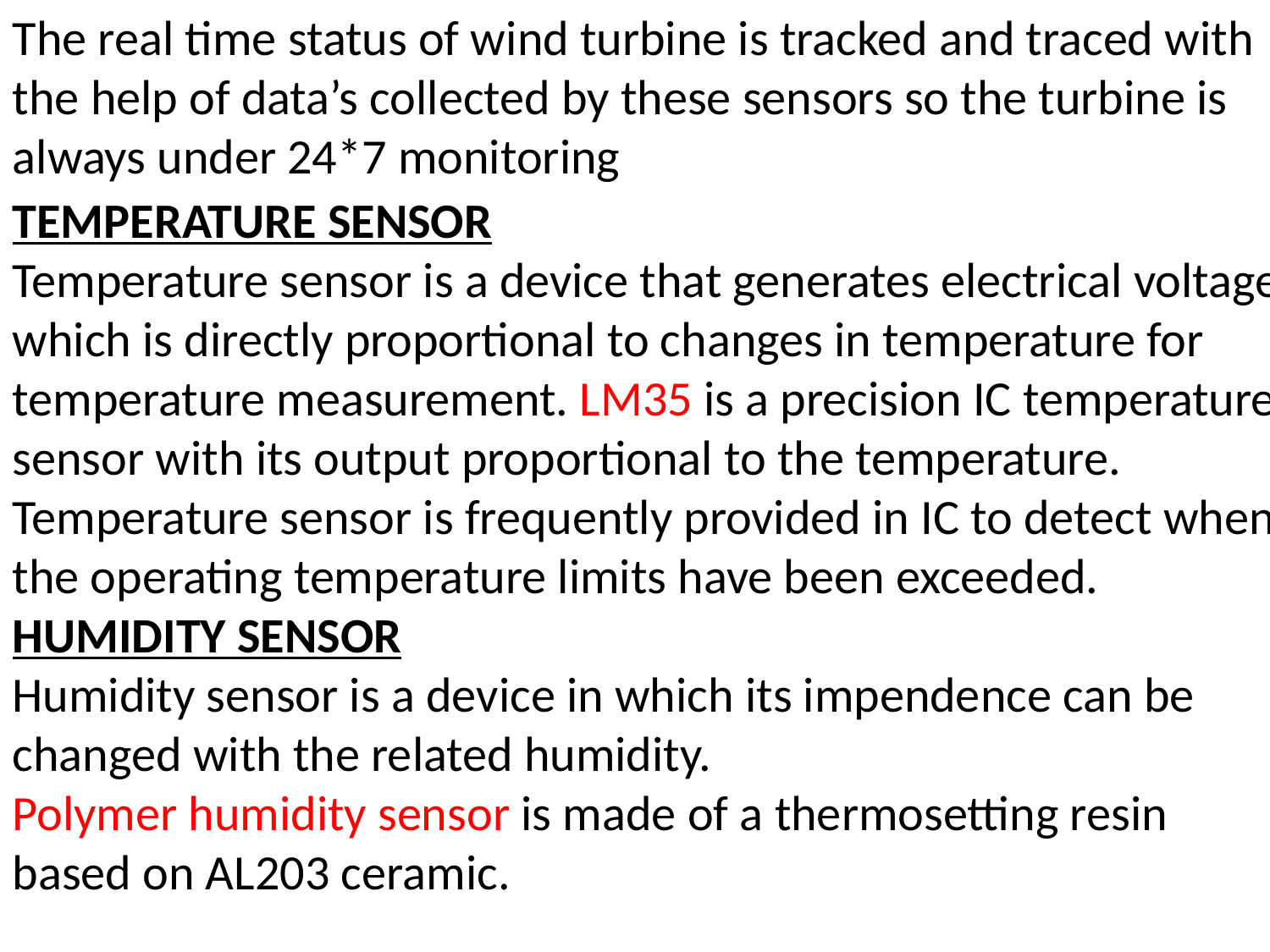

The real time status of wind turbine is tracked and traced with the help of data’s collected by these sensors so the turbine is always under 24*7 monitoring
TEMPERATURE SENSOR
Temperature sensor is a device that generates electrical voltage which is directly proportional to changes in temperature for temperature measurement. LM35 is a precision IC temperature sensor with its output proportional to the temperature. Temperature sensor is frequently provided in IC to detect when the operating temperature limits have been exceeded.
HUMIDITY SENSOR
Humidity sensor is a device in which its impendence can be changed with the related humidity.
Polymer humidity sensor is made of a thermosetting resin based on AL203 ceramic.